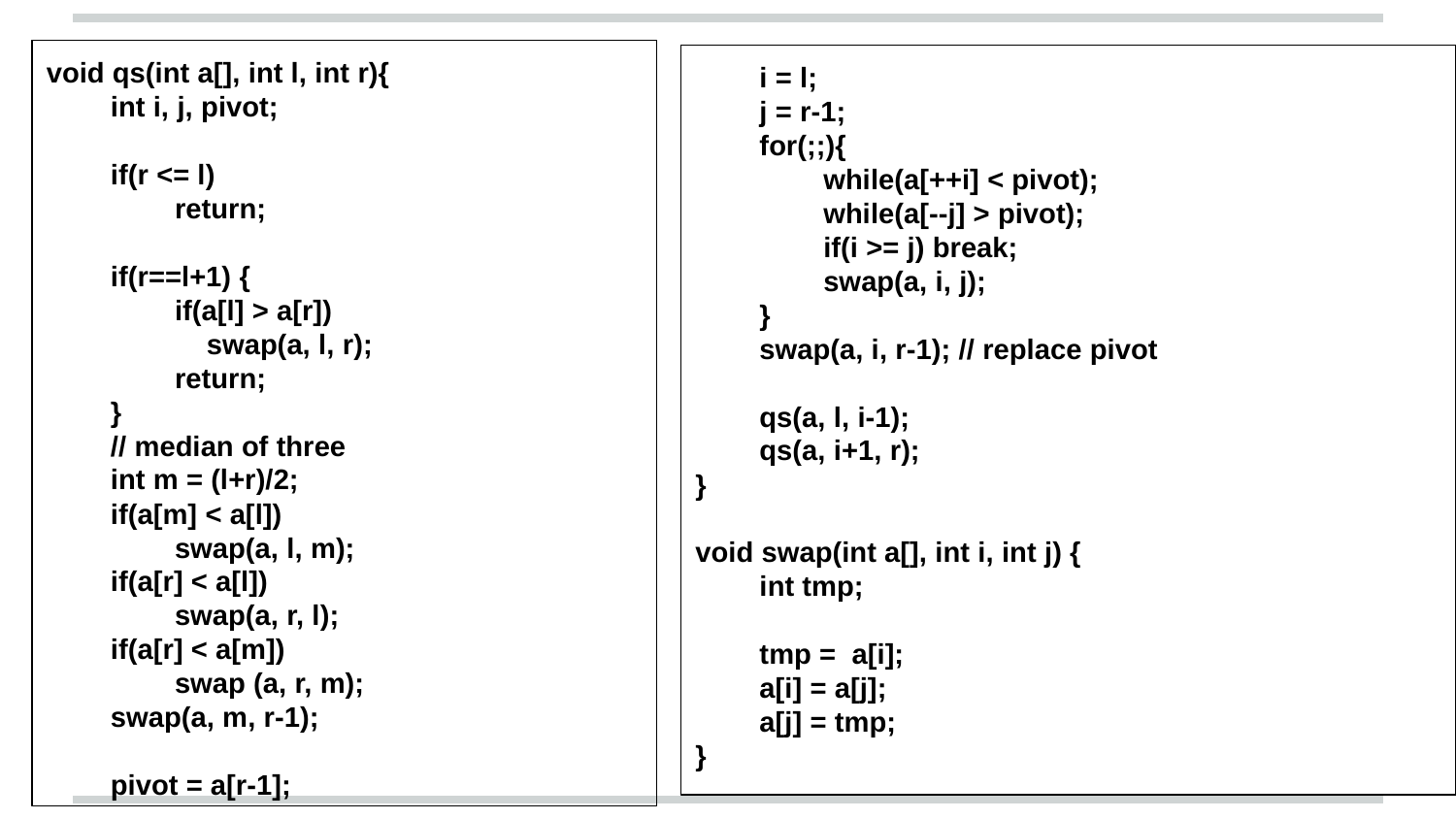

void qs(int a[], int l, int r){
        int i, j, pivot;

        if(r <= l)
                return;

        if(r==l+1) {
                if(a[l] > a[r])
                    swap(a, l, r);
                return;
        }
        // median of three
        int m = (l+r)/2;
        if(a[m] < a[l])
                swap(a, l, m);
        if(a[r] < a[l])
                swap(a, r, l);
        if(a[r] < a[m])
                swap (a, r, m);
        swap(a, m, r-1);

        pivot = a[r-1];

        i = l;
        j = r-1;
        for(;;){
                while(a[++i] < pivot);
                while(a[--j] > pivot);
                if(i >= j) break;
                swap(a, i, j);
        }
        swap(a, i, r-1); // replace pivot

        qs(a, l, i-1);
        qs(a, i+1, r);
}

void swap(int a[], int i, int j) {
        int tmp;

        tmp =  a[i];
        a[i] = a[j];
        a[j] = tmp;
}